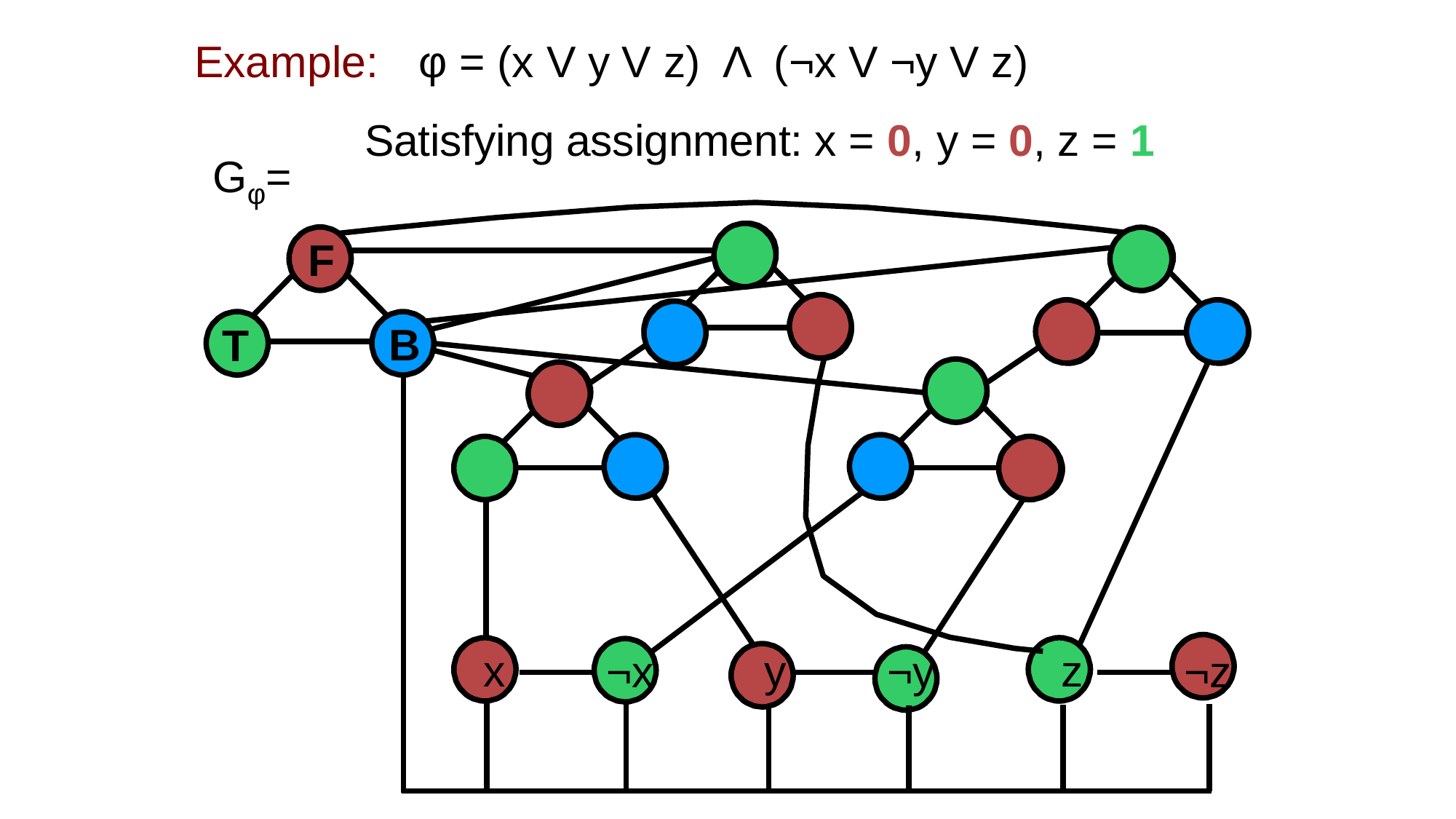

Example:	φ = (x V y V z)	Λ	(¬x V ¬y V z)
Satisfying assignment: x = 0, y = 0, z = 1
Gφ=
F

B
T

B

x
y
z
¬x
¬y
¬z